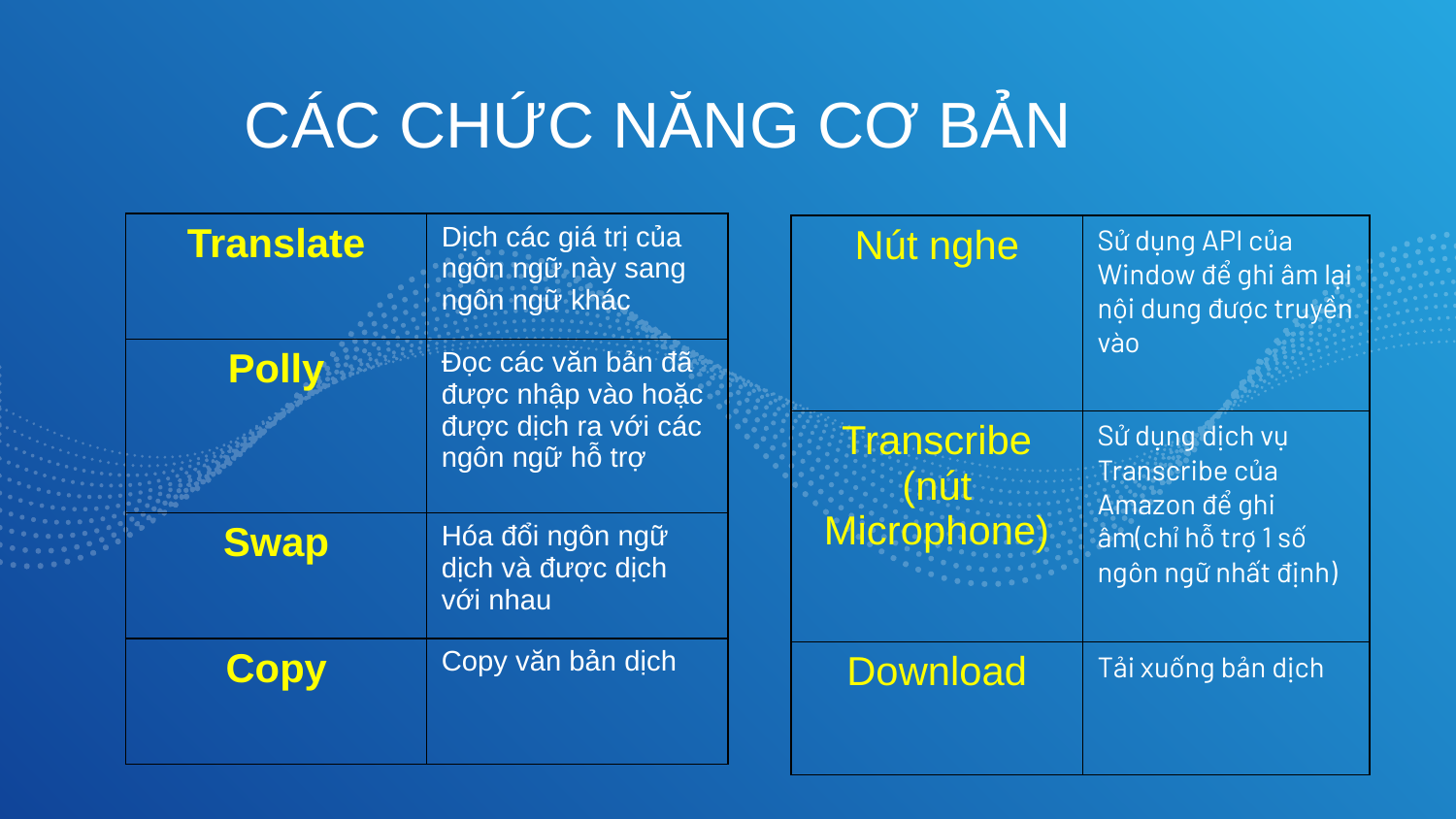

CÁC CHỨC NĂNG CƠ BẢN
| Translate | Dịch các giá trị của ngôn ngữ này sang ngôn ngữ khác |
| --- | --- |
| Polly | Đọc các văn bản đã được nhập vào hoặc được dịch ra với các ngôn ngữ hỗ trợ |
| Swap | Hóa đổi ngôn ngữ dịch và được dịch với nhau |
| Copy | Copy văn bản dịch |
| Nút nghe | Sử dụng API của Window để ghi âm lại nội dung được truyền vào |
| --- | --- |
| Transcribe (nút Microphone) | Sử dụng dịch vụ Transcribe của Amazon để ghi âm(chỉ hỗ trợ 1 số ngôn ngữ nhất định) |
| Download | Tải xuống bản dịch |
13